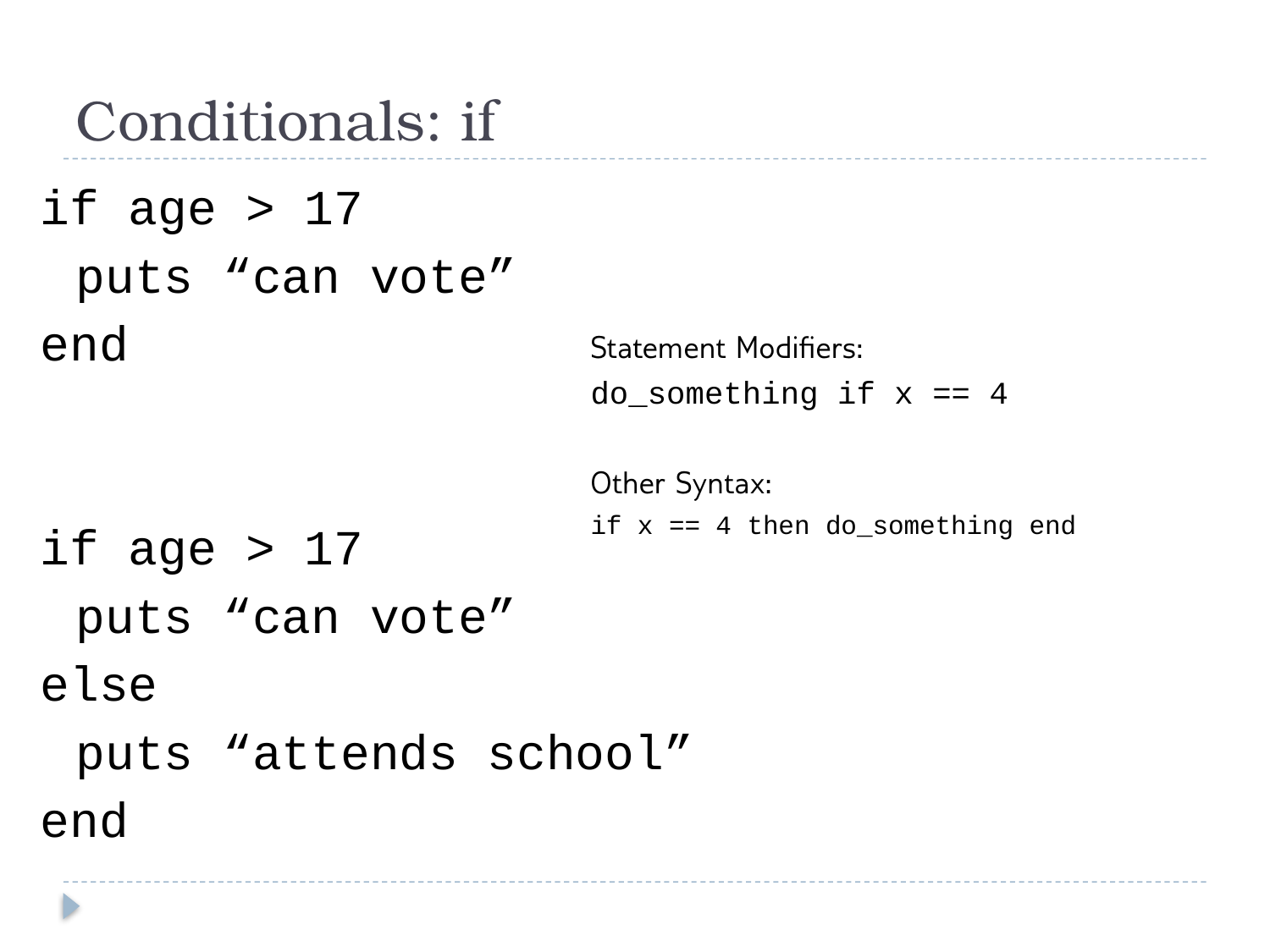

# Conditionals: if
if age > 17
	puts “can vote”
end

if age > 17
	puts “can vote”
else
	puts “attends school”
end

Statement Modifiers:
do_something if x == 4

Other Syntax:
if x == 4 then do_something end